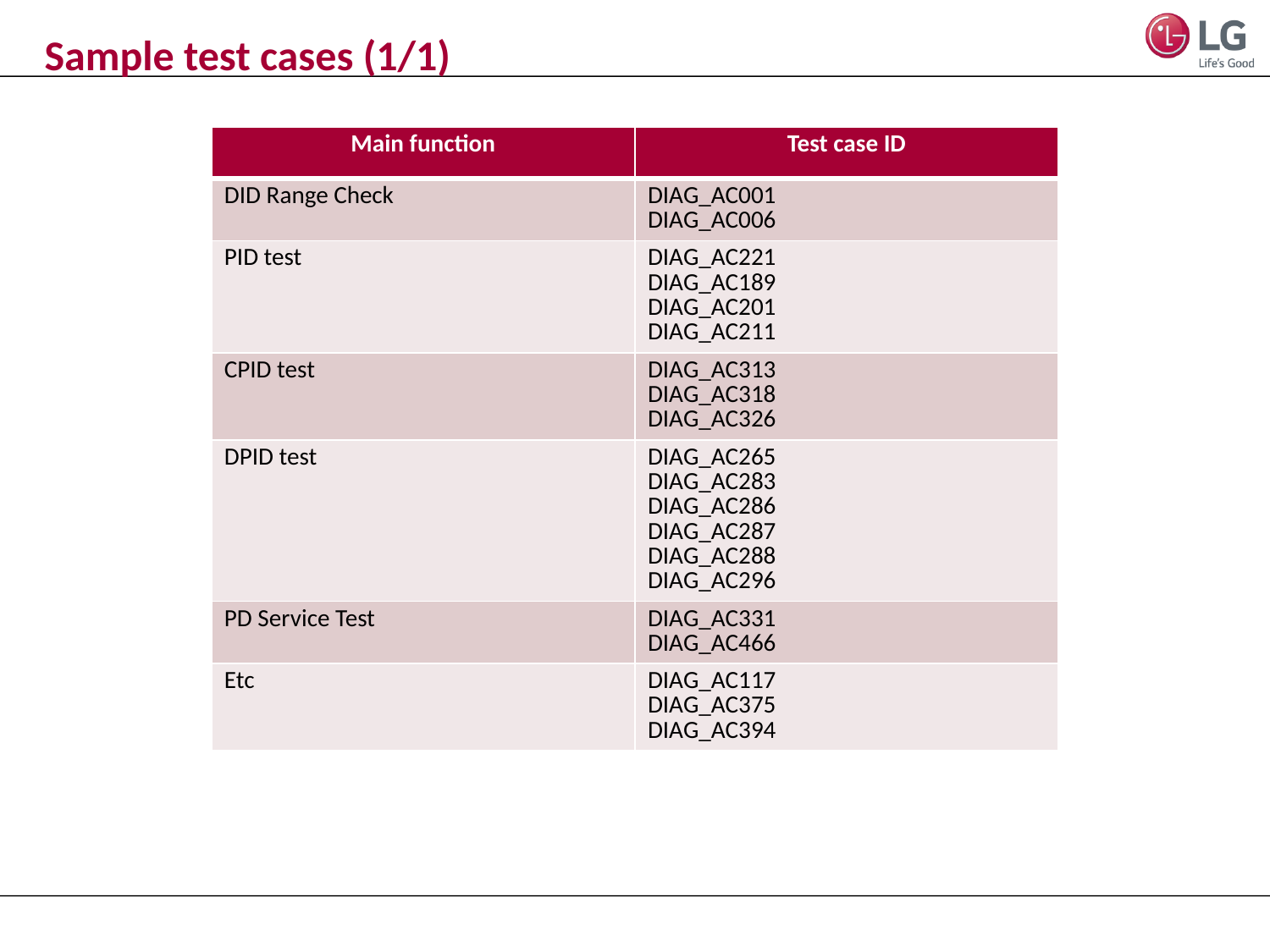

# Sample test cases (1/1)

| Main function | Test case ID |
| --- | --- |
| DID Range Check | DIAG\_AC001 DIAG\_AC006 |
| PID test | DIAG\_AC221 DIAG\_AC189 DIAG\_AC201 DIAG\_AC211 |
| CPID test | DIAG\_AC313 DIAG\_AC318 DIAG\_AC326 |
| DPID test | DIAG\_AC265 DIAG\_AC283 DIAG\_AC286 DIAG\_AC287 DIAG\_AC288 DIAG\_AC296 |
| PD Service Test | DIAG\_AC331 DIAG\_AC466 |
| Etc | DIAG\_AC117 DIAG\_AC375 DIAG\_AC394 |